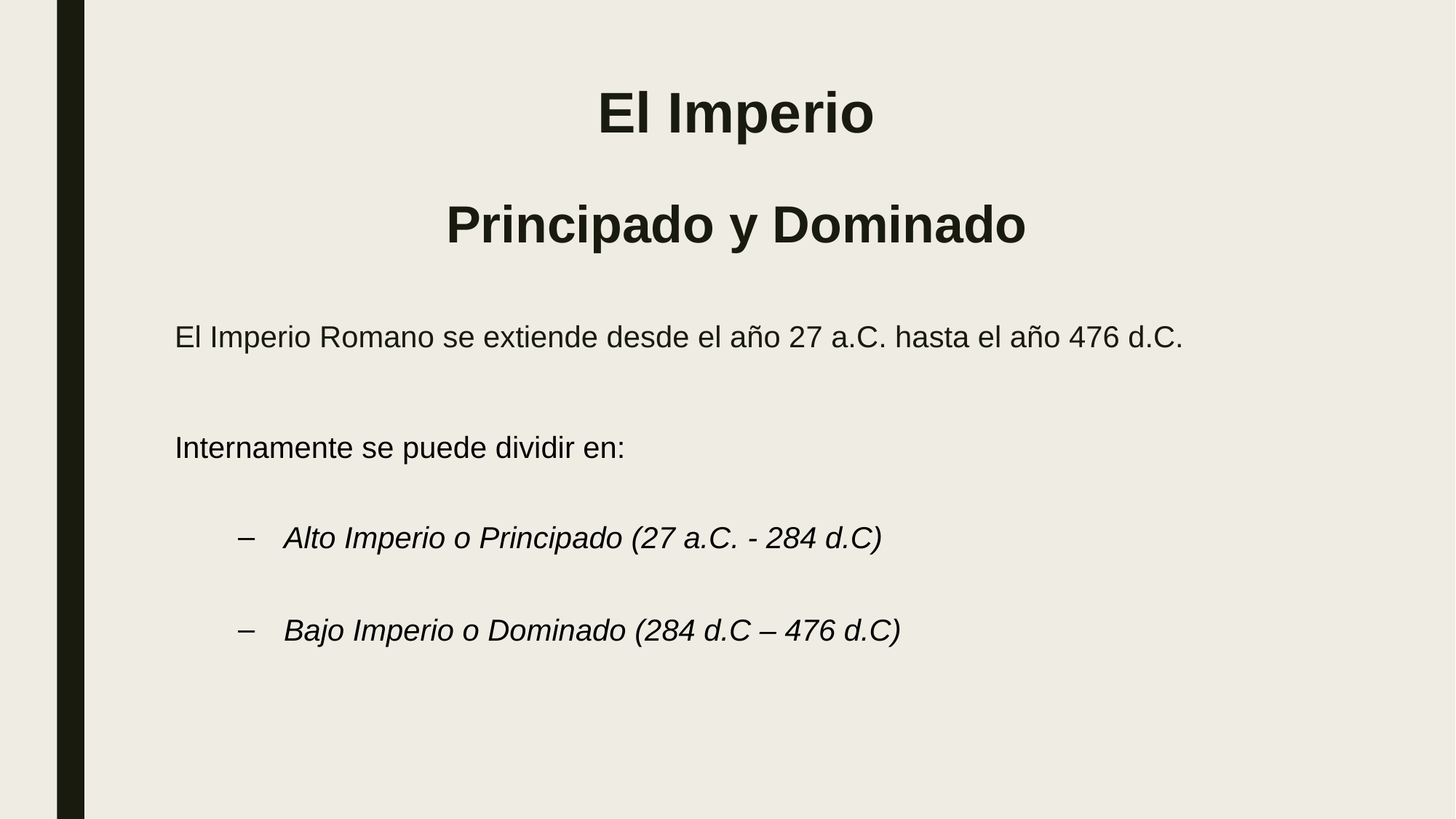

# El Imperio Principado y Dominado
El Imperio Romano se extiende desde el año 27 a.C. hasta el año 476 d.C.

Internamente se puede dividir en:

Alto Imperio o Principado (27 a.C. - 284 d.C)

Bajo Imperio o Dominado (284 d.C – 476 d.C)